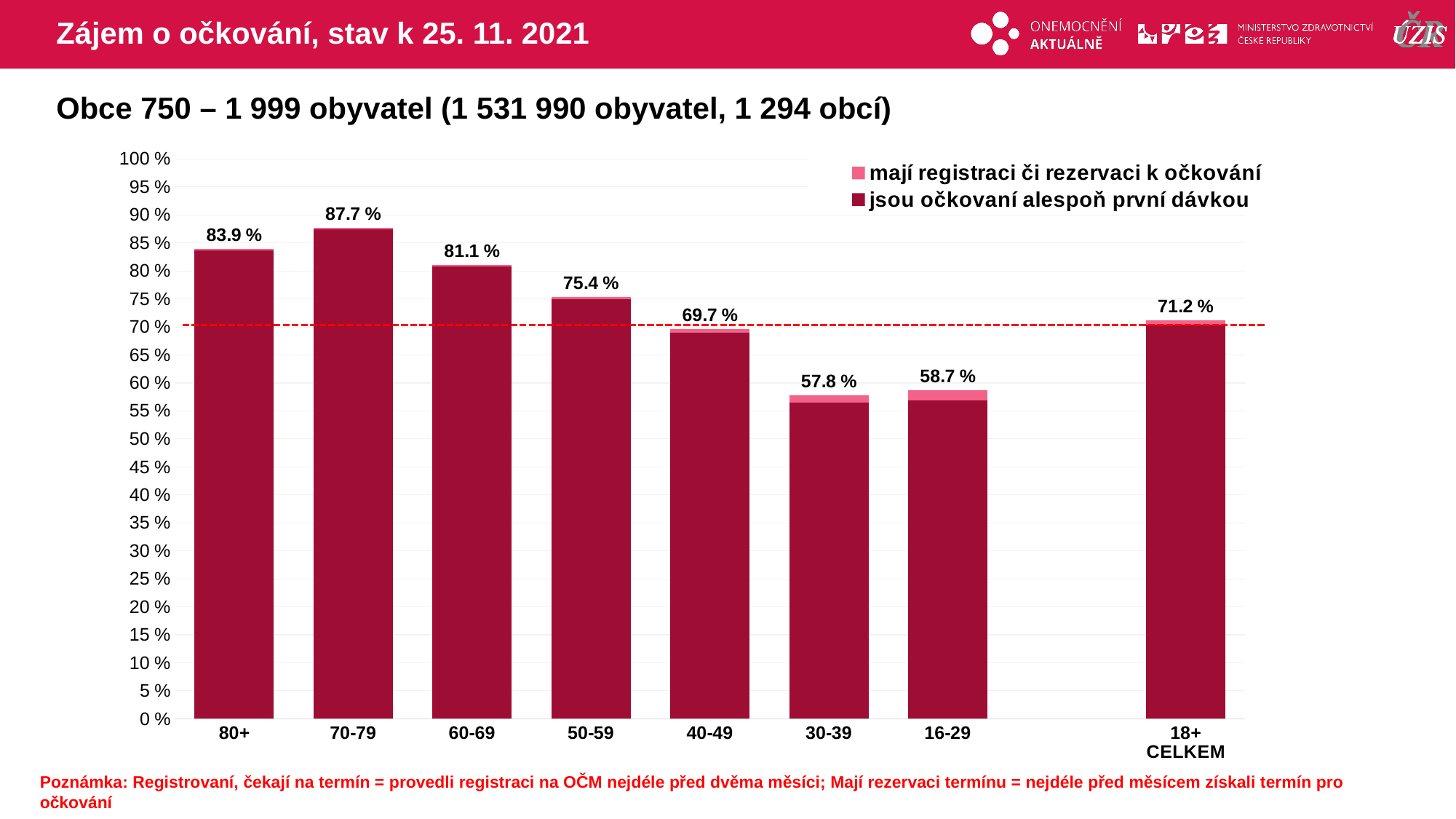

# Zájem o očkování, stav k 25. 11. 2021
Obce 750 – 1 999 obyvatel (1 531 990 obyvatel, 1 294 obcí)

### Chart

| Category | mají registraci či rezervaci k očkování | jsou očkovaní alespoň první dávkou |
|---|---|---|
| 80+ | 83.87079 | 83.7023081 |
| 70-79 | 87.65375 | 87.4174929 |
| 60-69 | 81.08824 | 80.8318685 |
| 50-59 | 75.37157 | 74.9373472 |
| 40-49 | 69.65022 | 68.943526 |
| 30-39 | 57.82028 | 56.5155821 |
| 16-29 | 58.72786 | 56.8887054 |
|  | None | None |
| 18+ CELKEM | 71.20023 | 70.4286366 |
Poznámka: Registrovaní, čekají na termín = provedli registraci na OČM nejdéle před dvěma měsíci; Mají rezervaci termínu = nejdéle před měsícem získali termín pro očkování